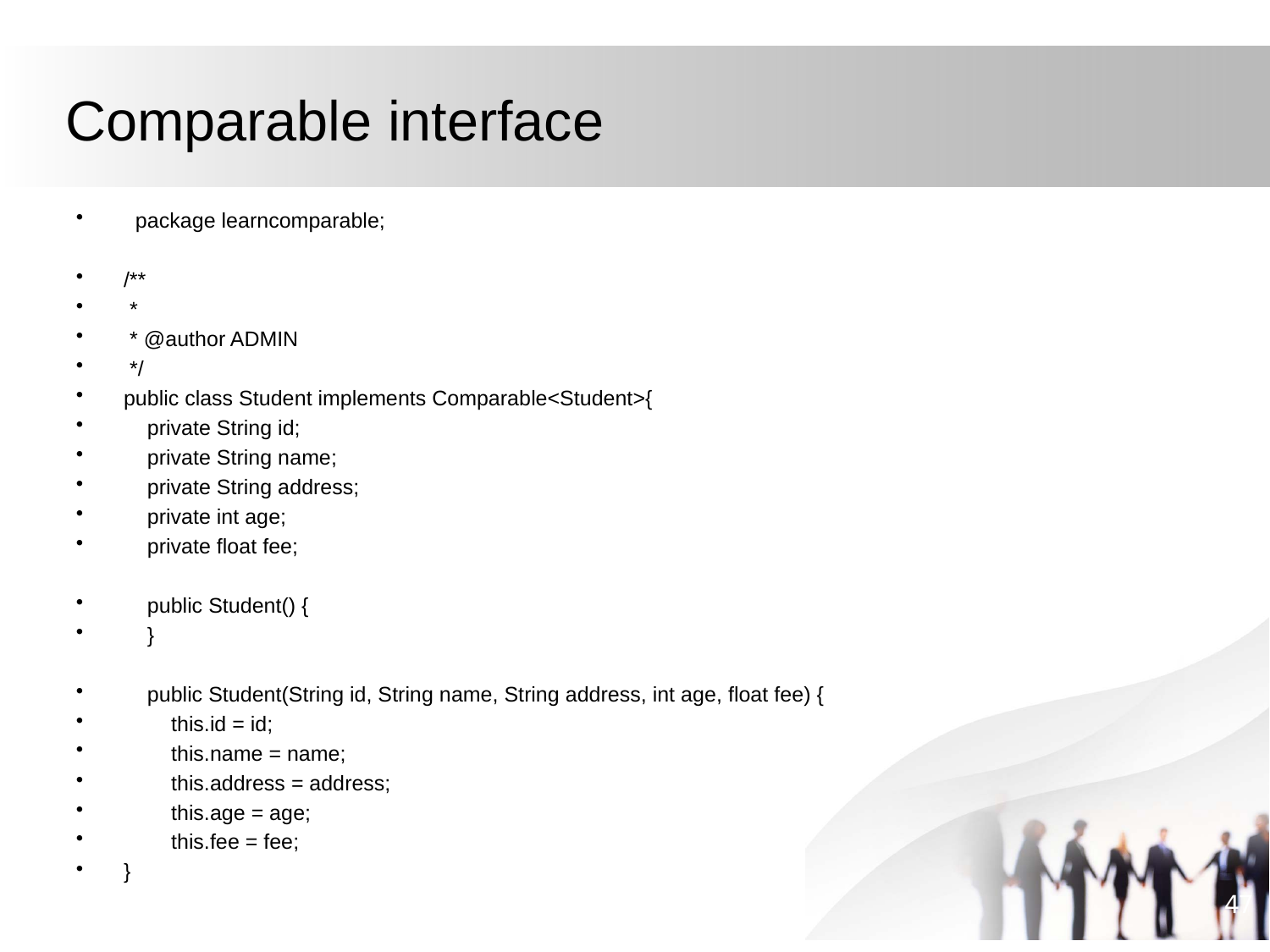

# Comparable interface
  package learncomparable;

/**
 *
 * @author ADMIN
 */
public class Student implements Comparable<Student>{
    private String id;
    private String name;
    private String address;
    private int age;
    private float fee;

    public Student() {
    }

    public Student(String id, String name, String address, int age, float fee) {
        this.id = id;
        this.name = name;
        this.address = address;
        this.age = age;
        this.fee = fee;
}
47